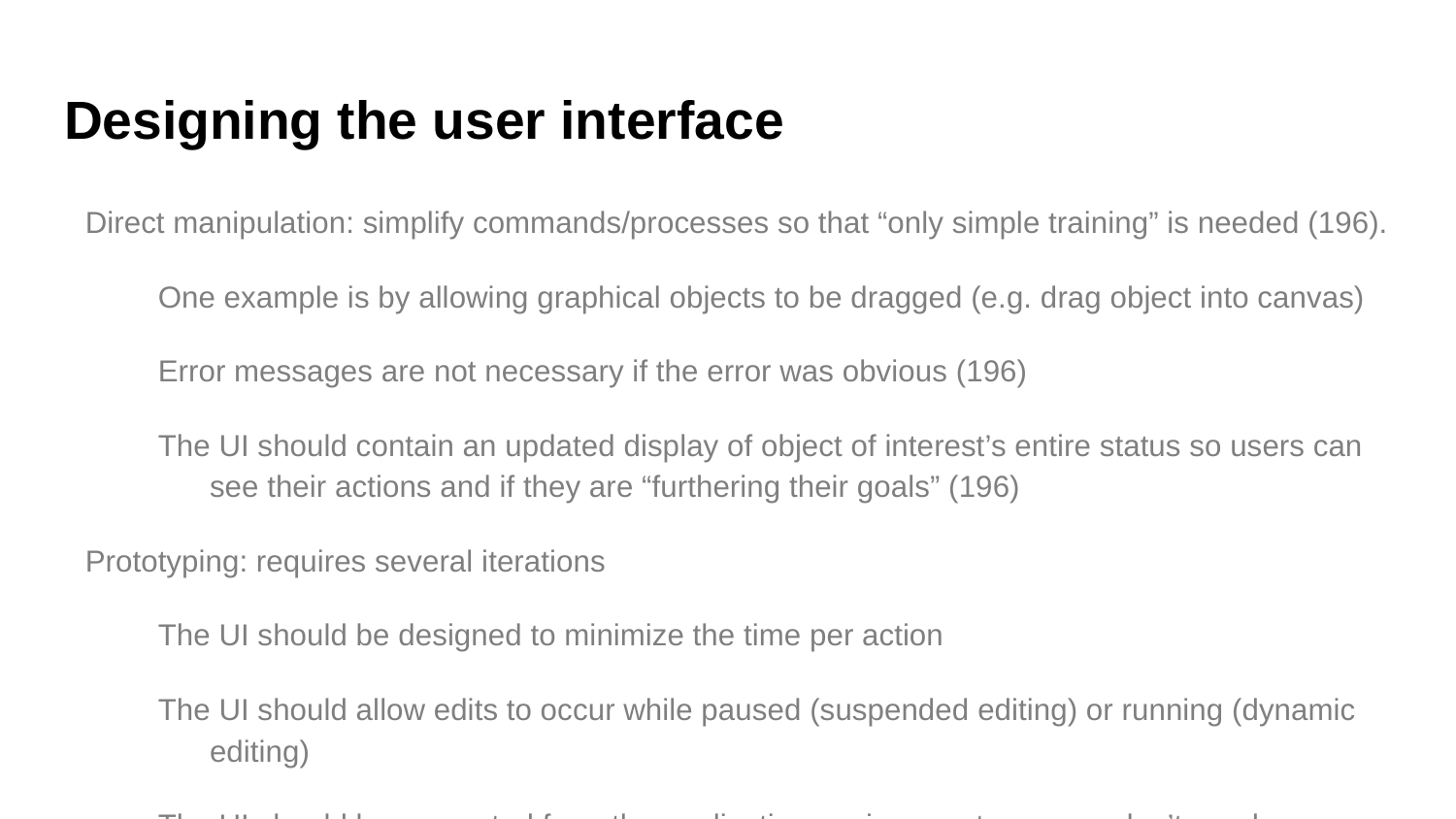

# Designing the user interface
Direct manipulation: simplify commands/processes so that “only simple training” is needed (196).
One example is by allowing graphical objects to be dragged (e.g. drag object into canvas)
Error messages are not necessary if the error was obvious (196)
The UI should contain an updated display of object of interest’s entire status so users can see their actions and if they are “furthering their goals” (196)
Prototyping: requires several iterations
The UI should be designed to minimize the time per action
The UI should allow edits to occur while paused (suspended editing) or running (dynamic editing)
The UI should be separated from the application environment so users don’t need extensive knowledge or programming skills (which is the basis of the game engine project) (196)